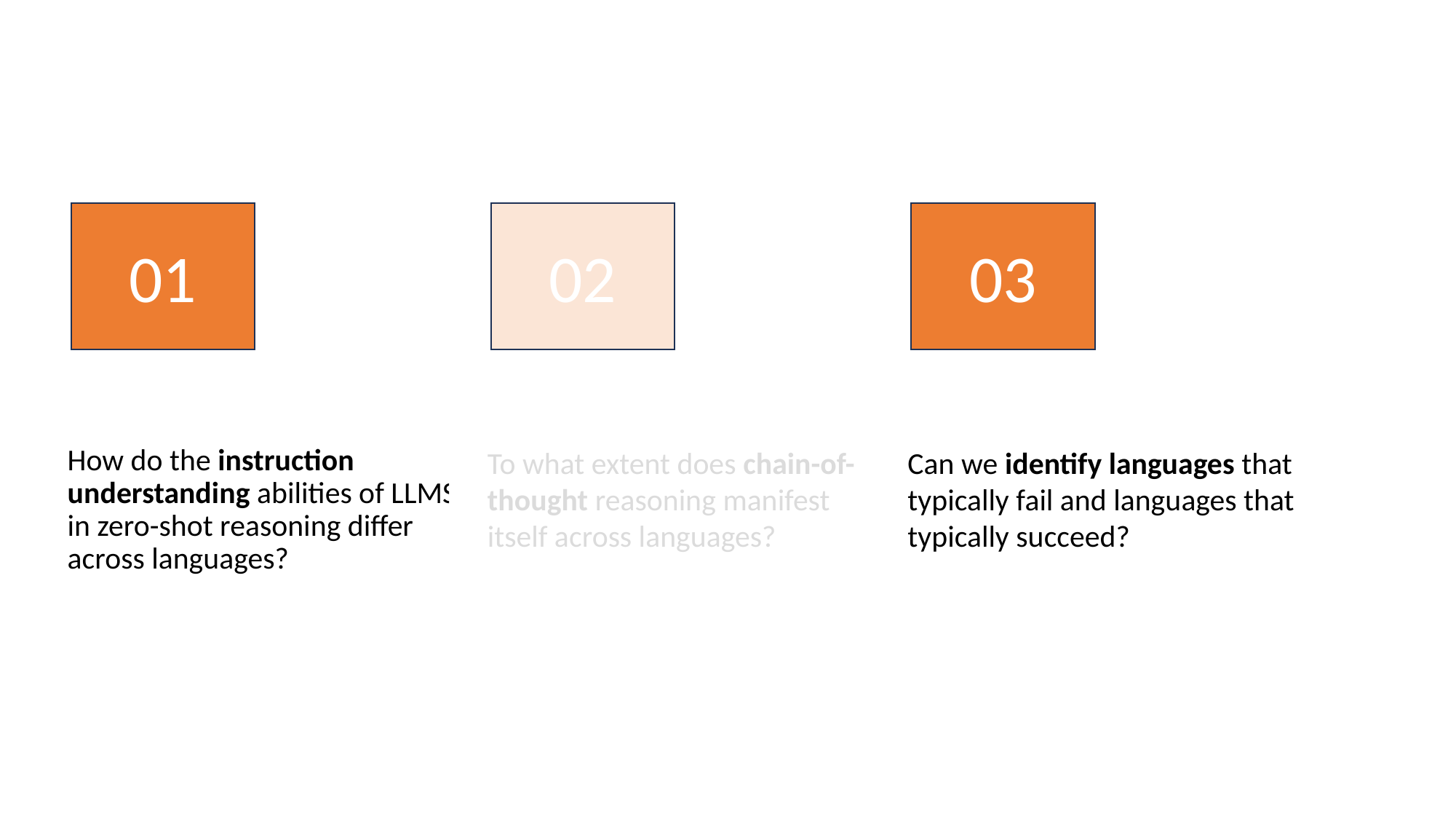

02
03
01

To what extent does chain-of-thought reasoning manifest itself across languages?

How do the instruction understanding abilities of LLMS in zero-shot reasoning differ across languages?

Can we identify languages that typically fail and languages that typically succeed?